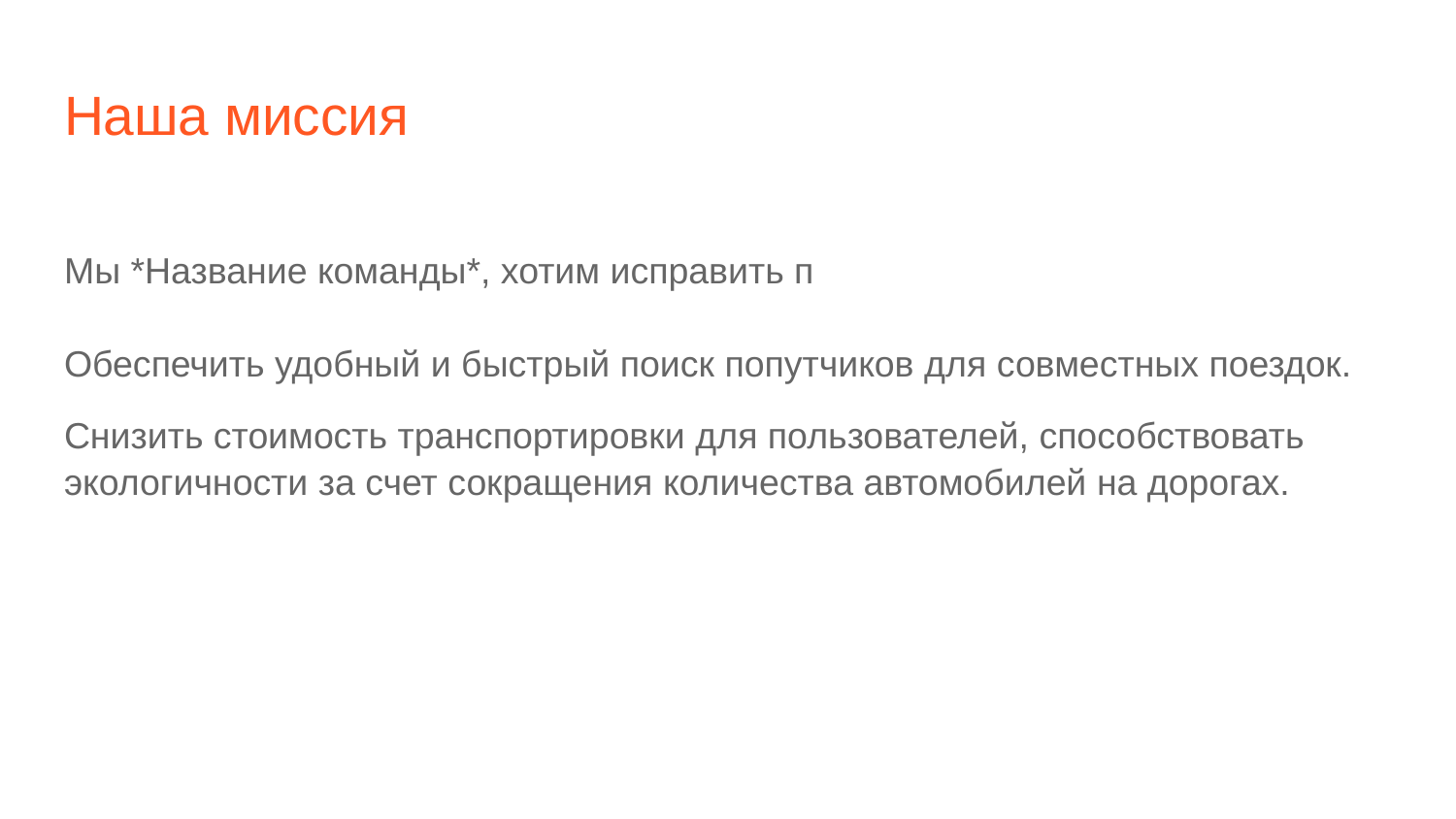

# Наша миссия
Мы *Название команды*, хотим исправить п
Обеспечить удобный и быстрый поиск попутчиков для совместных поездок.
Снизить стоимость транспортировки для пользователей, способствовать экологичности за счет сокращения количества автомобилей на дорогах.